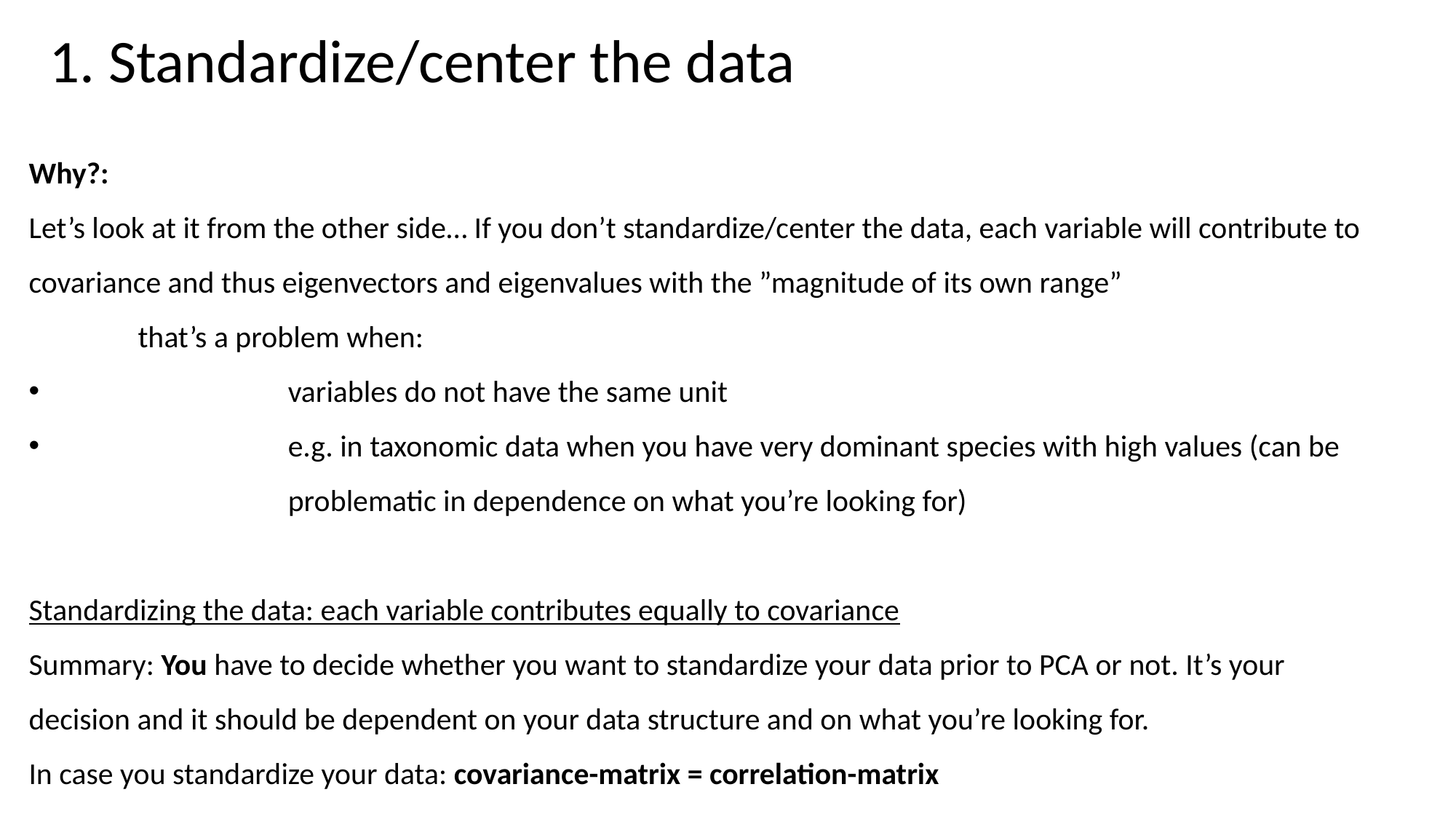

# 1. Standardize/center the data
Why?:
Let’s look at it from the other side… If you don’t standardize/center the data, each variable will contribute to covariance and thus eigenvectors and eigenvalues with the ”magnitude of its own range”
	that’s a problem when:
		variables do not have the same unit
		e.g. in taxonomic data when you have very dominant species with high values (can be 			problematic in dependence on what you’re looking for)

Standardizing the data: each variable contributes equally to covariance
Summary: You have to decide whether you want to standardize your data prior to PCA or not. It’s your decision and it should be dependent on your data structure and on what you’re looking for.
In case you standardize your data: covariance-matrix = correlation-matrix